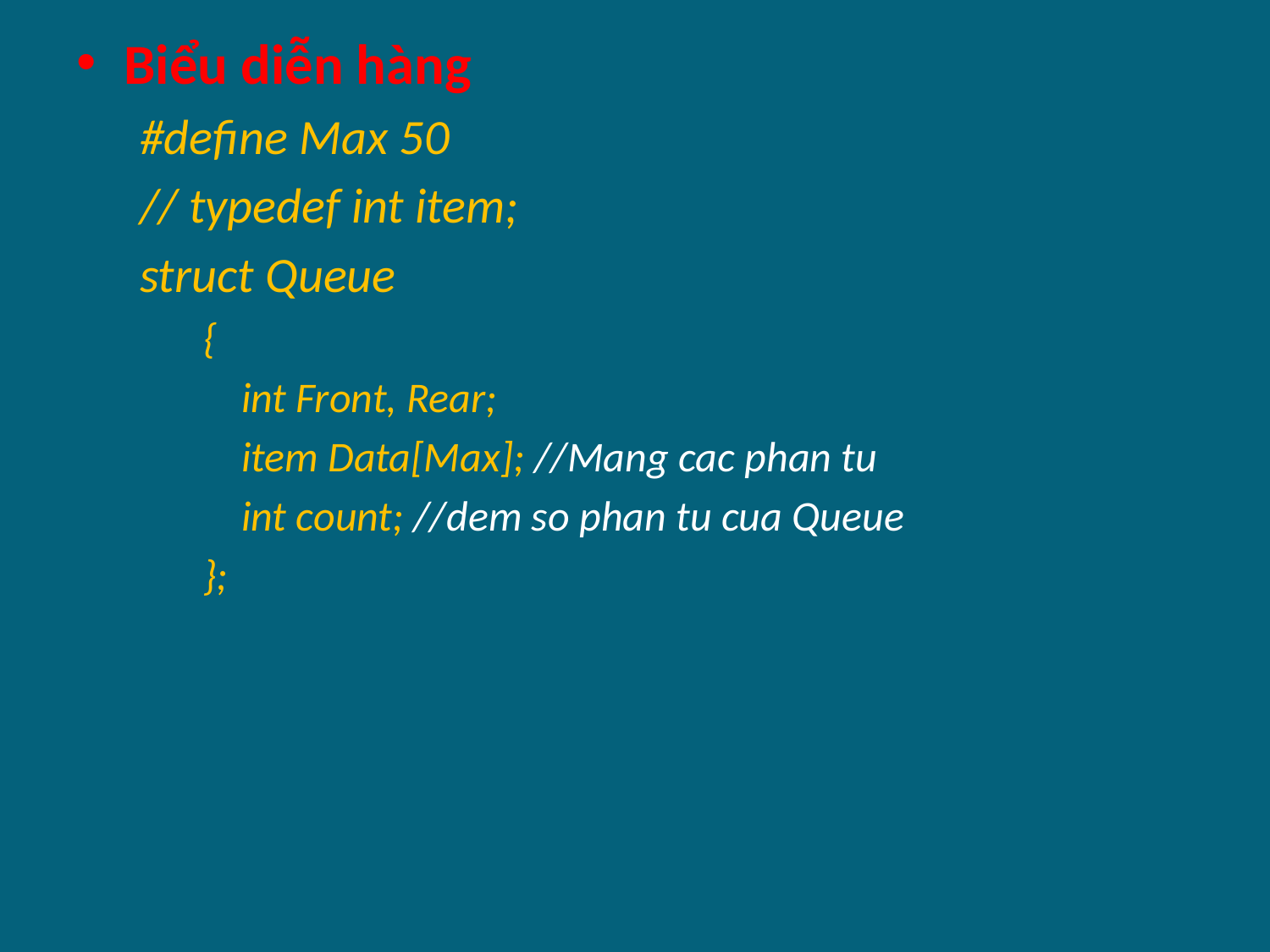

Biểu diễn hàng
#define Max 50
// typedef int item;
struct Queue
{
    int Front, Rear;
    item Data[Max]; //Mang cac phan tu
    int count; //dem so phan tu cua Queue
};